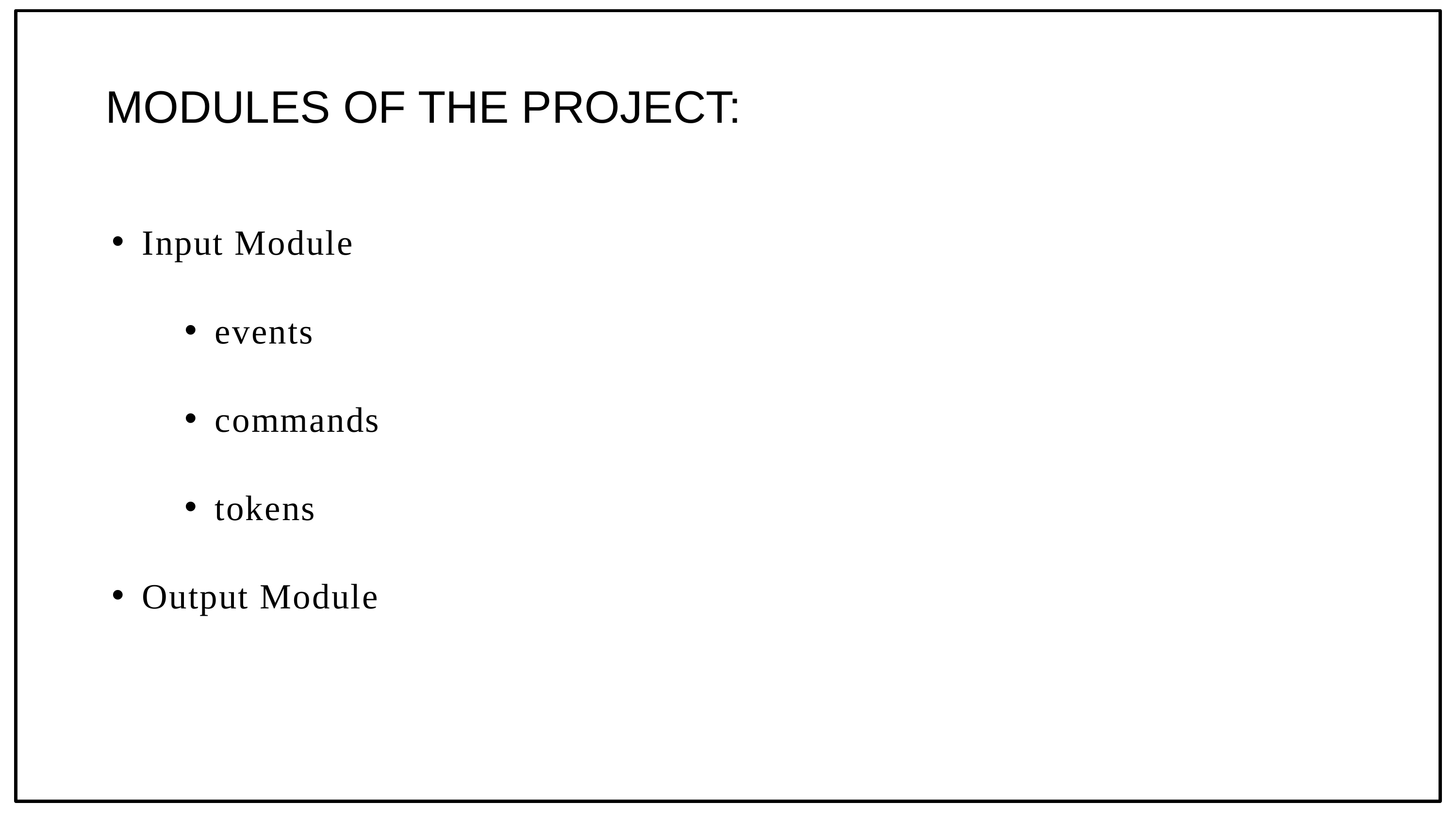

MODULES OF THE PROJECT:
Input Module
events
commands
tokens
Output Module